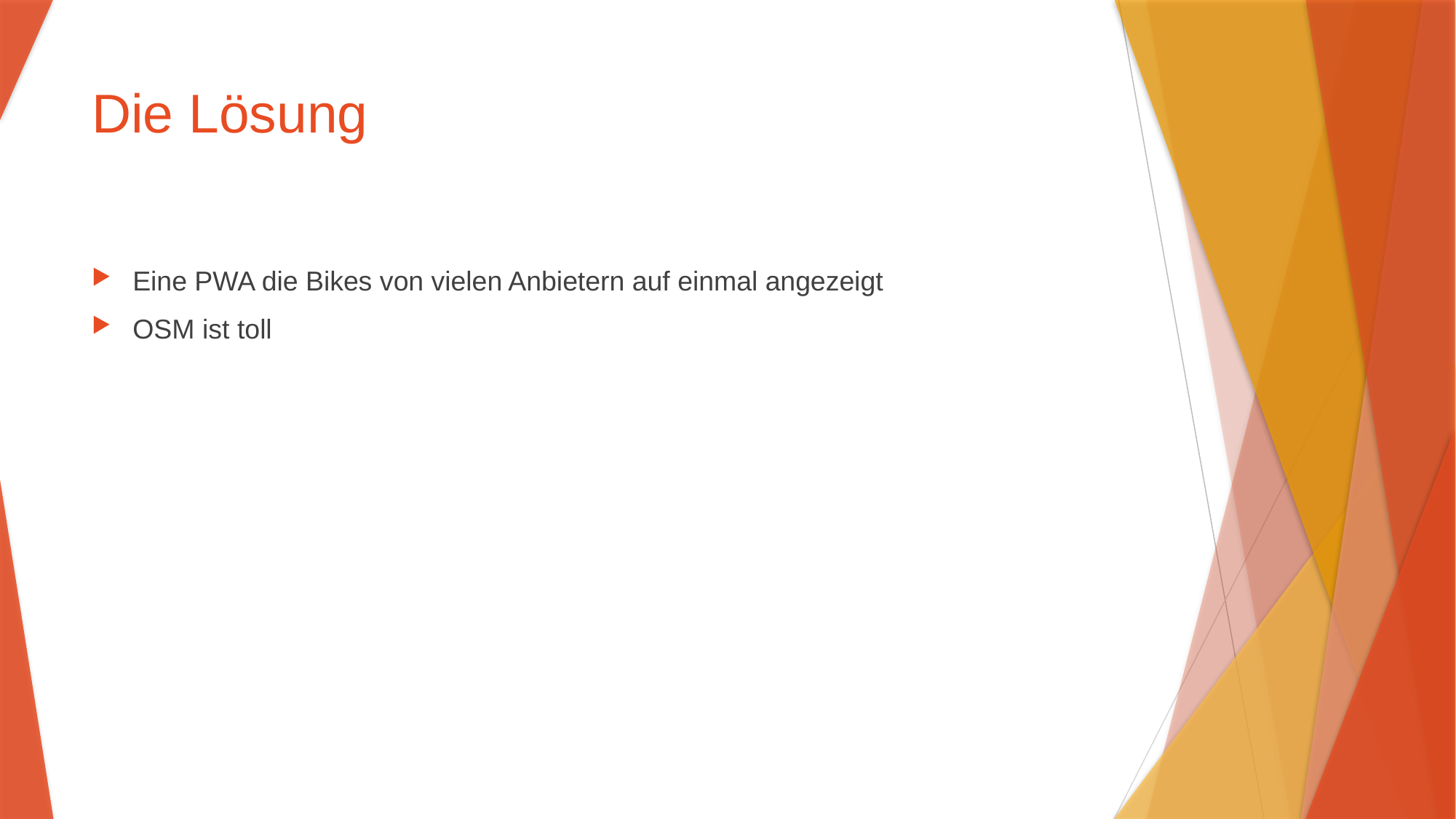

# Die Lösung
Eine PWA die Bikes von vielen Anbietern auf einmal angezeigt
OSM ist toll